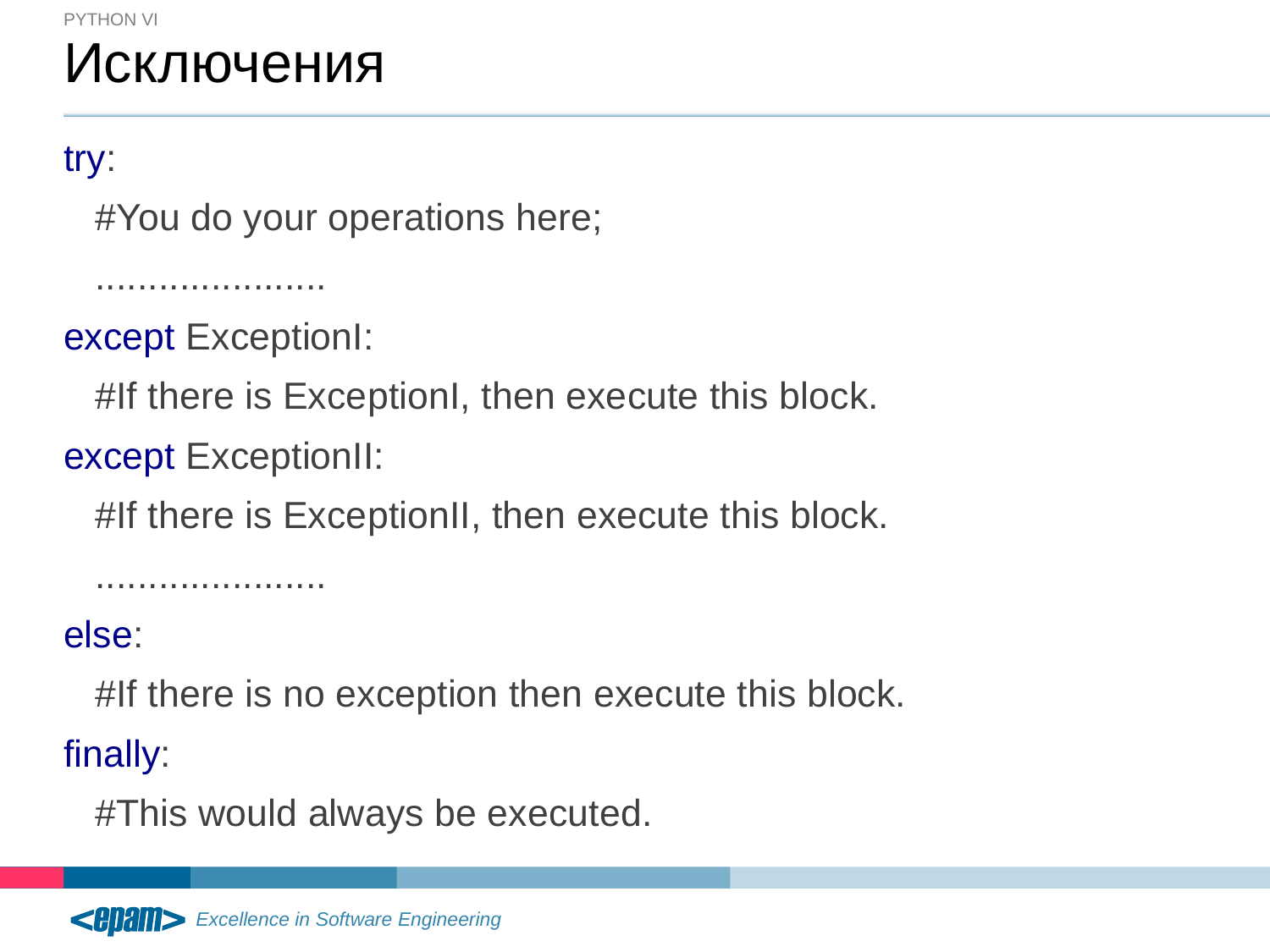

Python VI
# Исключения
try:
   #You do your operations here;
   ......................
except ExceptionI:
   #If there is ExceptionI, then execute this block.
except ExceptionII:
   #If there is ExceptionII, then execute this block.
   ......................
else:
   #If there is no exception then execute this block.
finally:
   #This would always be executed.